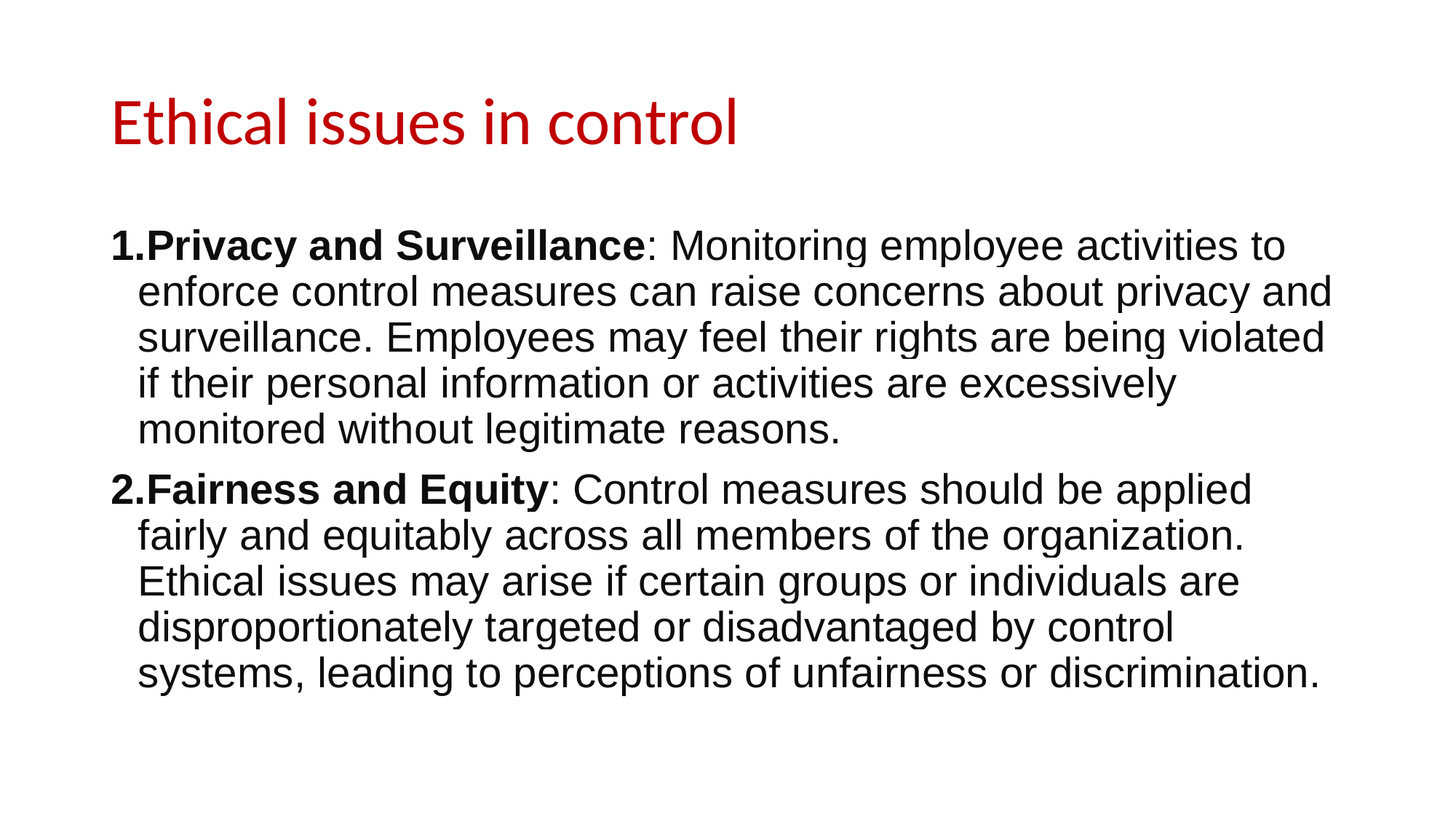

# Ethical issues in control
Privacy and Surveillance: Monitoring employee activities to enforce control measures can raise concerns about privacy and surveillance. Employees may feel their rights are being violated if their personal information or activities are excessively monitored without legitimate reasons.
Fairness and Equity: Control measures should be applied fairly and equitably across all members of the organization. Ethical issues may arise if certain groups or individuals are disproportionately targeted or disadvantaged by control systems, leading to perceptions of unfairness or discrimination.